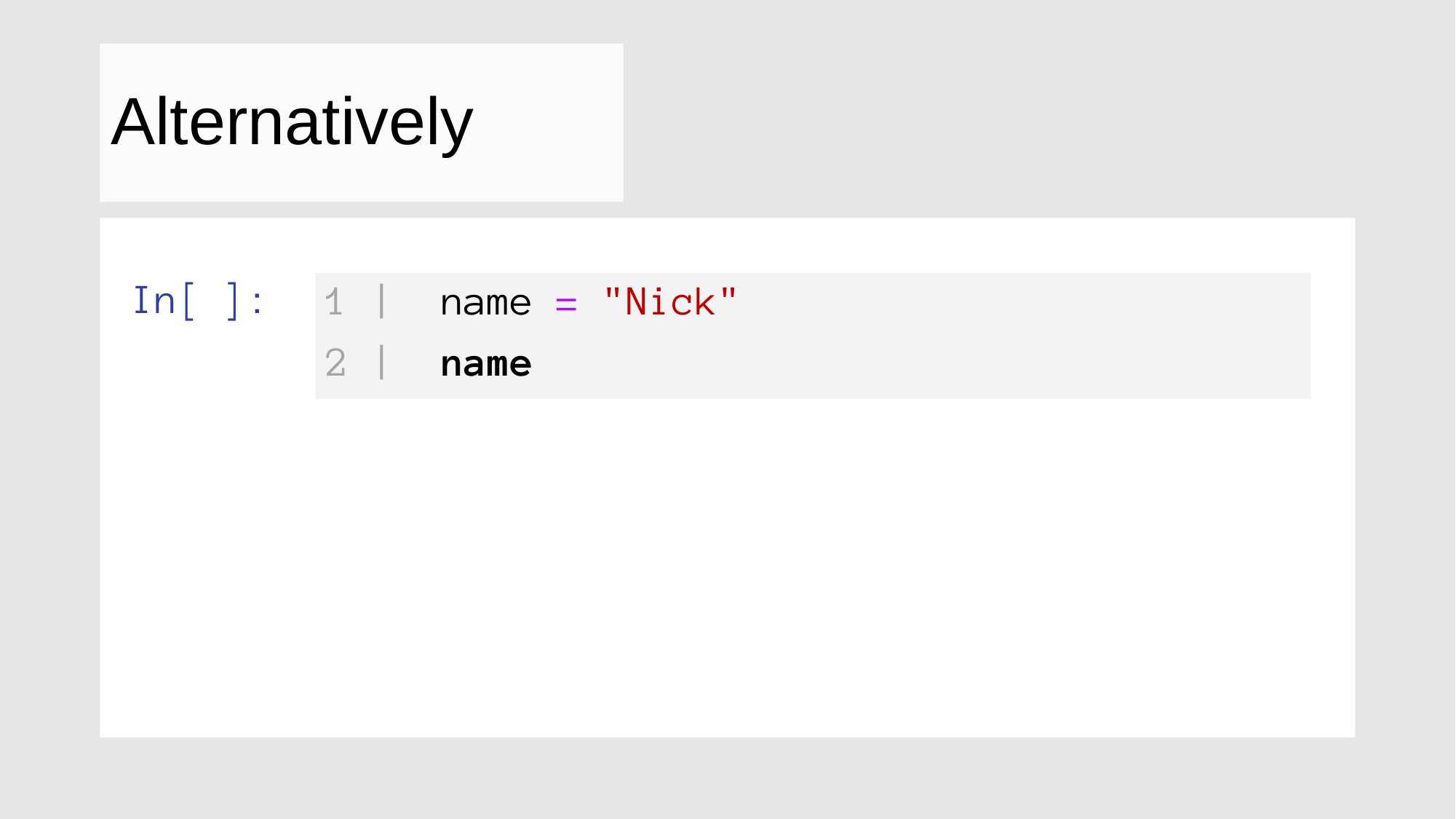

# Alternatively

In[ ]:
1 |  name = "Nick"
2 |  name